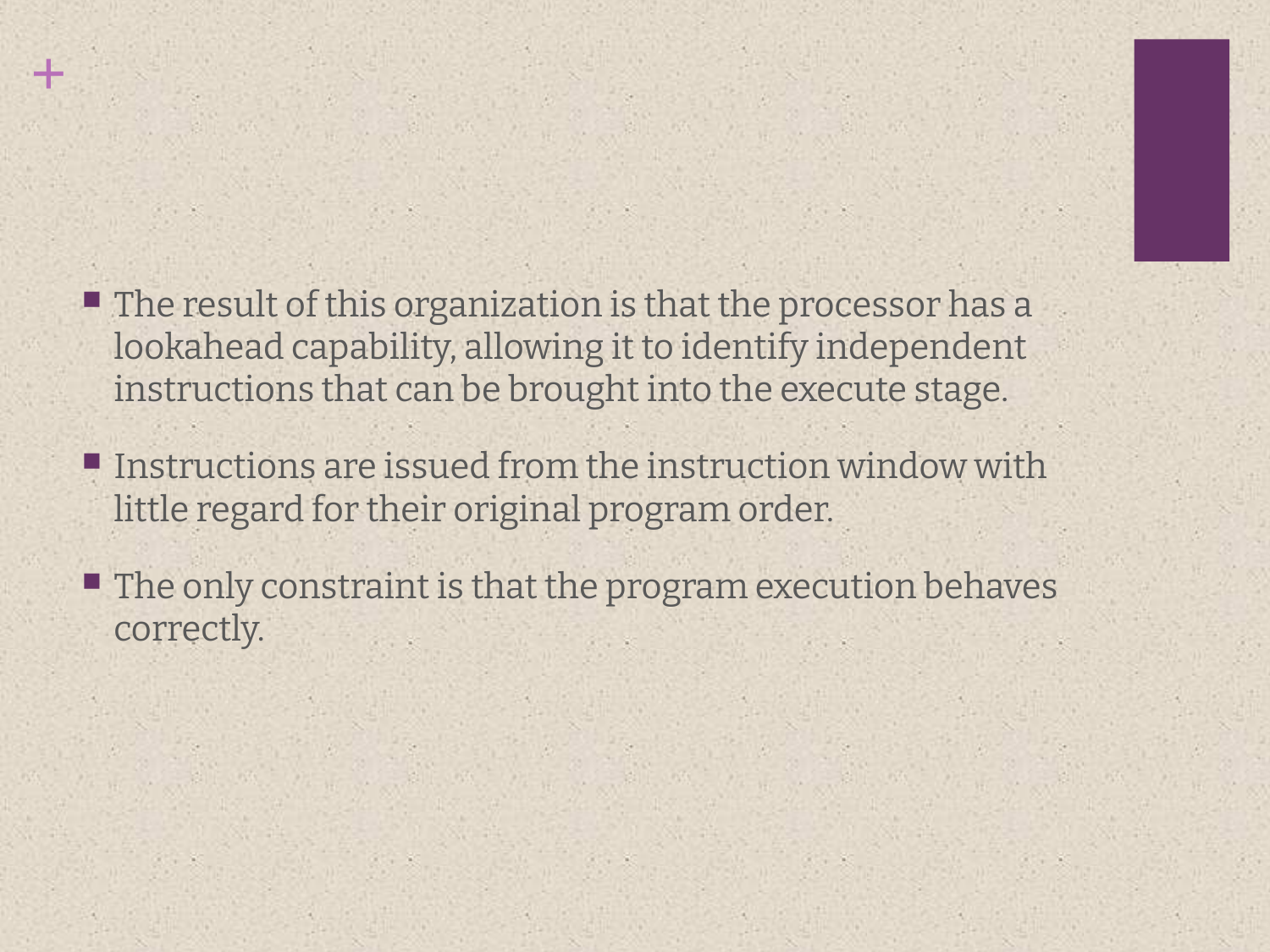

#

The result of this organization is that the processor has a lookahead capability, allowing it to identify independent instructions that can be brought into the execute stage.
Instructions are issued from the instruction window with little regard for their original program order.
The only constraint is that the program execution behaves correctly.